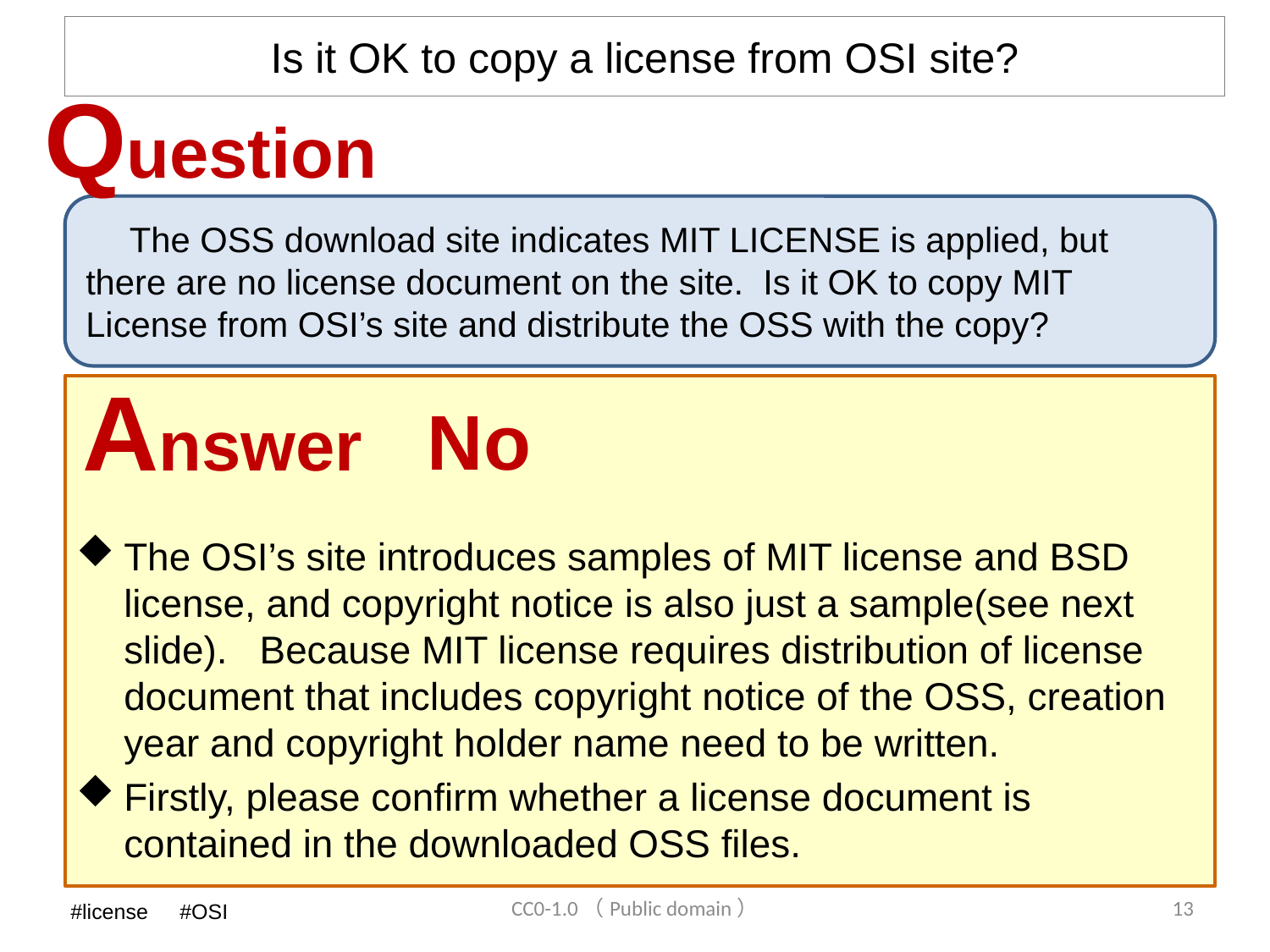

# Is it OK to copy a license from OSI site?
Question
　The OSS download site indicates MIT LICENSE is applied, but there are no license document on the site.  Is it OK to copy MIT License from OSI’s site and distribute the OSS with the copy?
Answer

No
The OSI’s site introduces samples of MIT license and BSD license, and copyright notice is also just a sample(see next slide).   Because MIT license requires distribution of license document that includes copyright notice of the OSS, creation year and copyright holder name need to be written.
Firstly, please confirm whether a license document is contained in the downloaded OSS files.
CC0-1.0（Public domain）
13
#license　#OSI